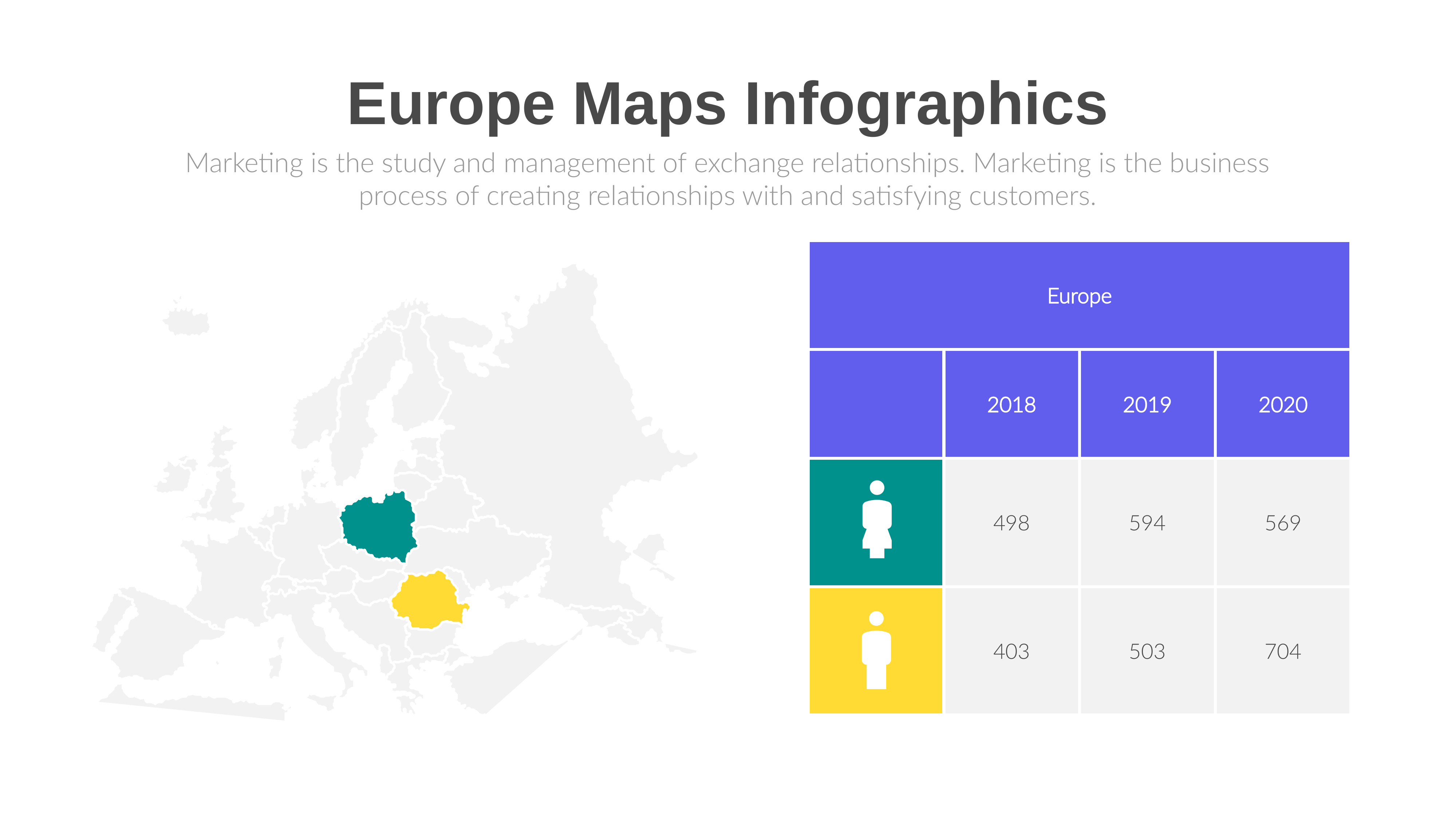

Europe Maps Infographics
Marketing is the study and management of exchange relationships. Marketing is the business process of creating relationships with and satisfying customers.
| Europe |  |  |  |
| --- | --- | --- | --- |
|  | 2018 | 2019 | 2020 |
|  | 498 | 594 | 569 |
|  | 403 | 503 | 704 |